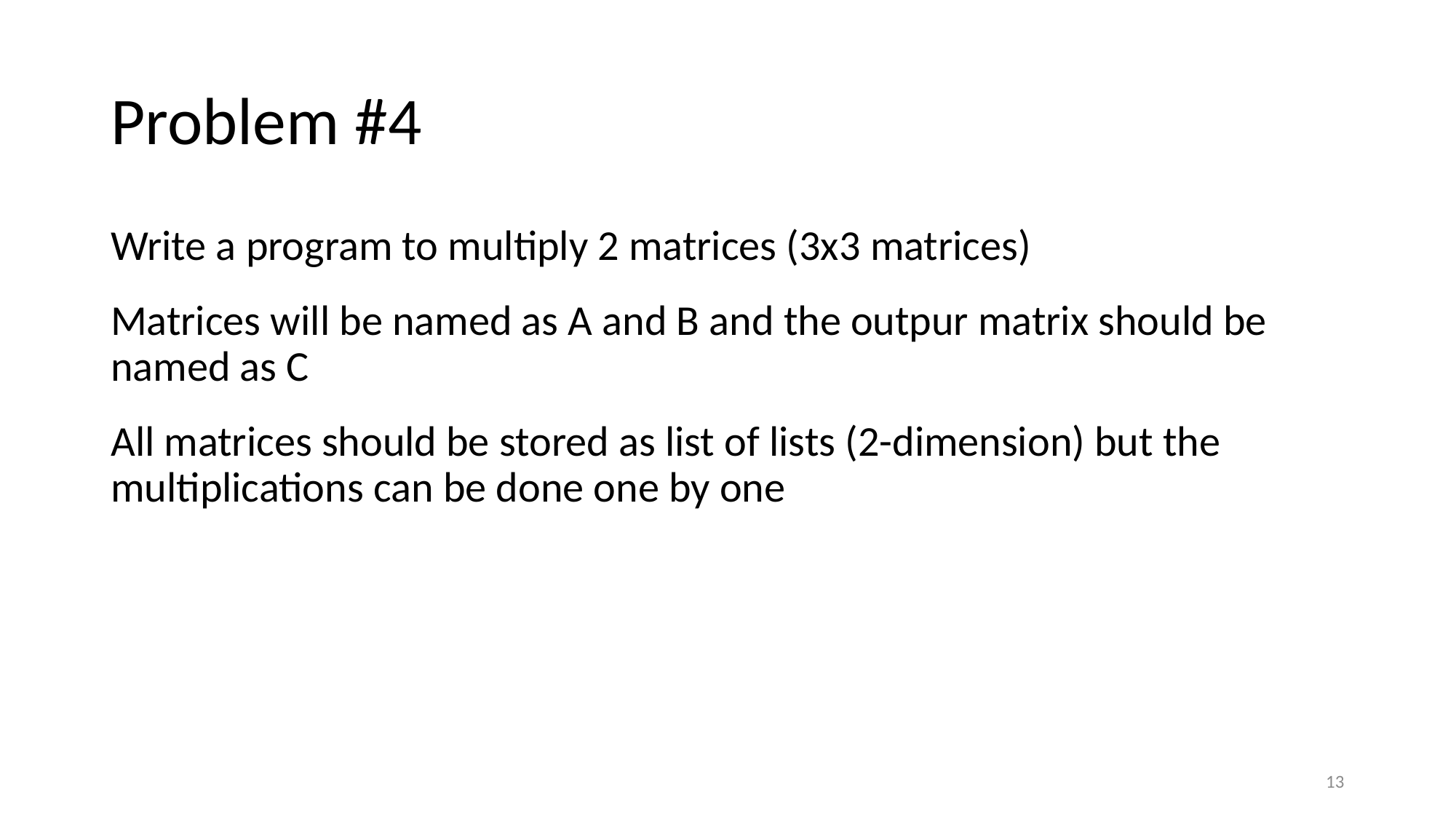

Problem #4
Write a program to multiply 2 matrices (3x3 matrices)
Matrices will be named as A and B and the outpur matrix should be named as C
All matrices should be stored as list of lists (2-dimension) but the multiplications can be done one by one
13